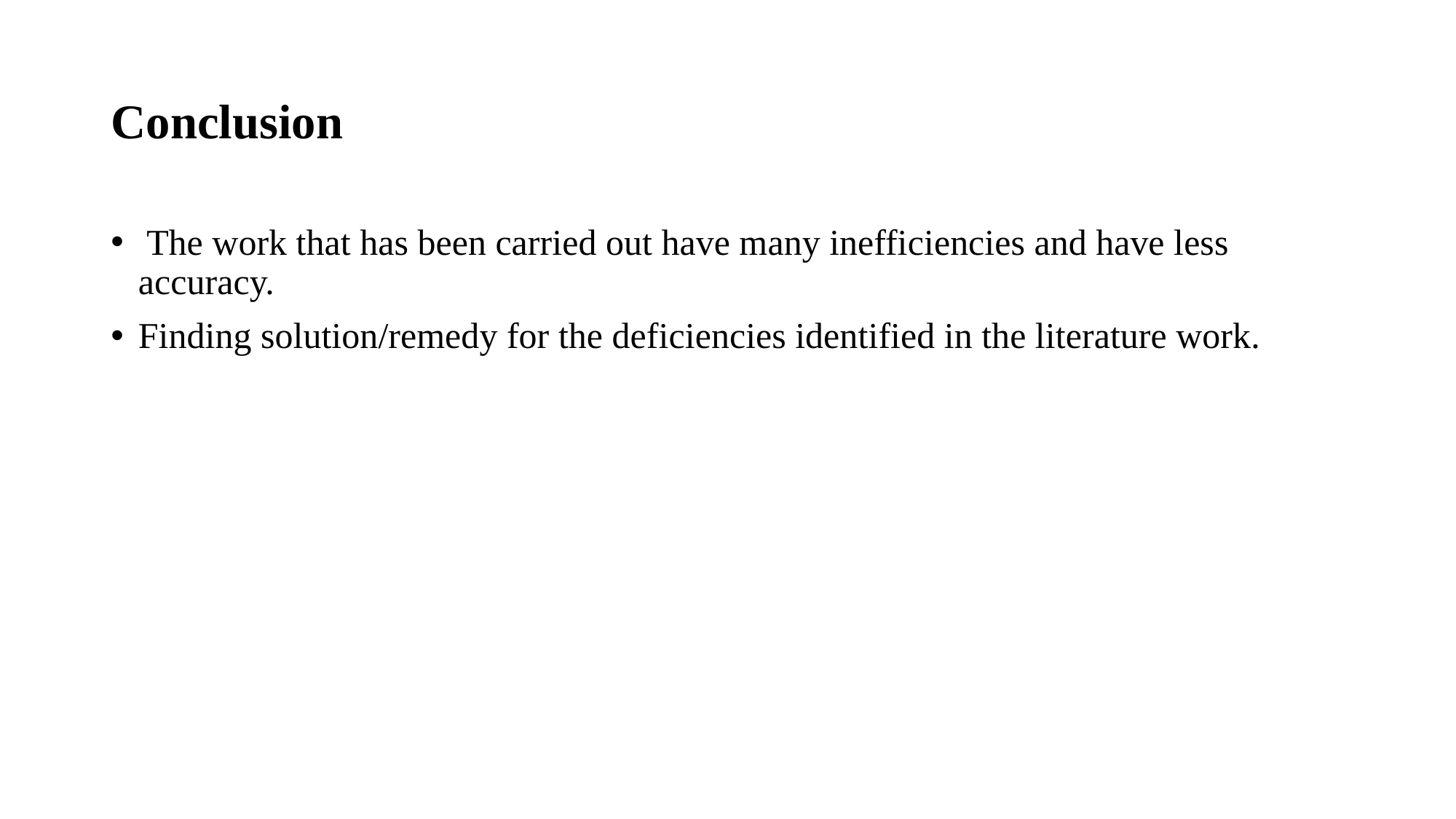

# Conclusion
 The work that has been carried out have many inefficiencies and have less accuracy.
Finding solution/remedy for the deficiencies identified in the literature work.